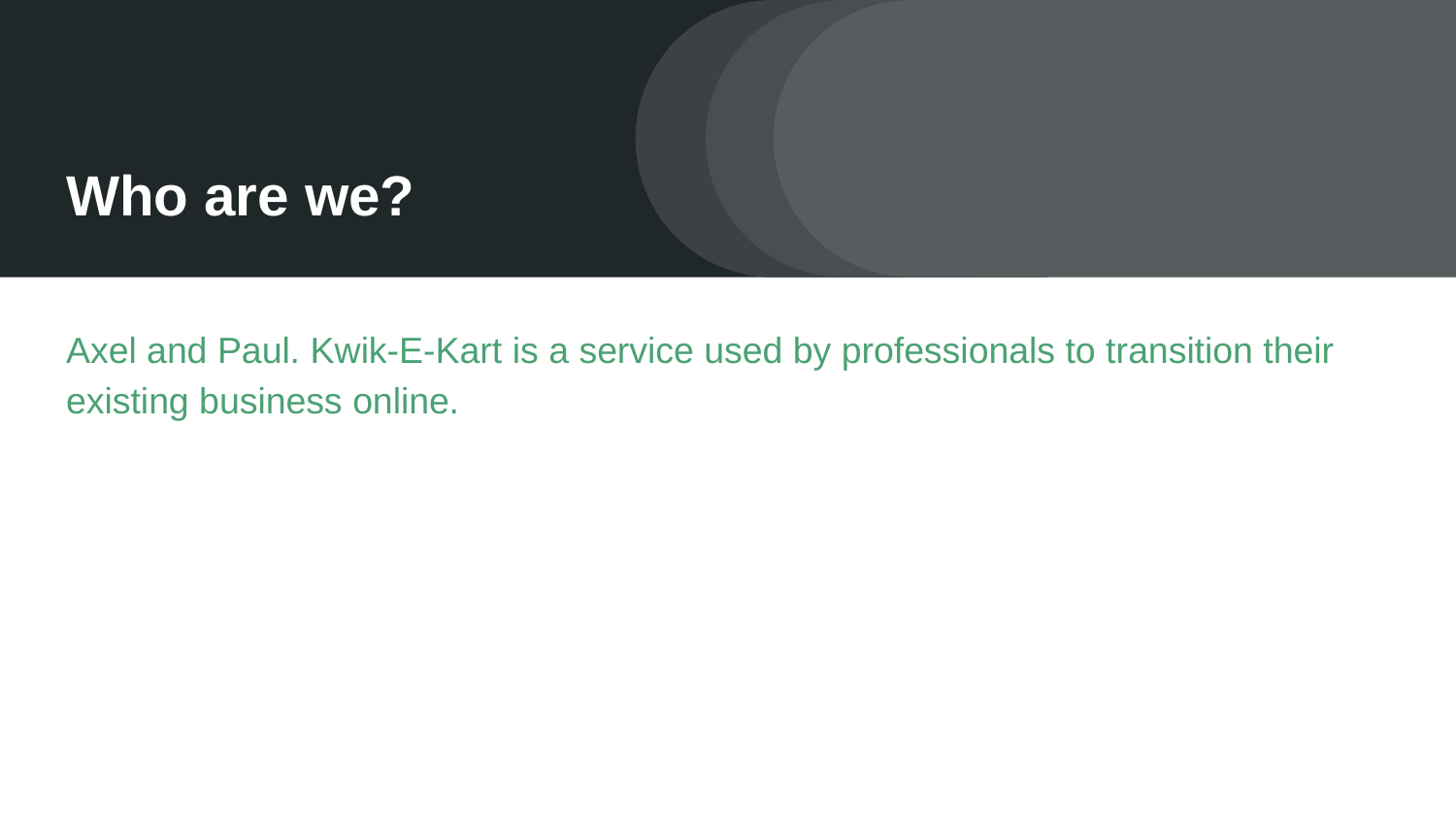

# Who are we?
Axel and Paul. Kwik-E-Kart is a service used by professionals to transition their existing business online.